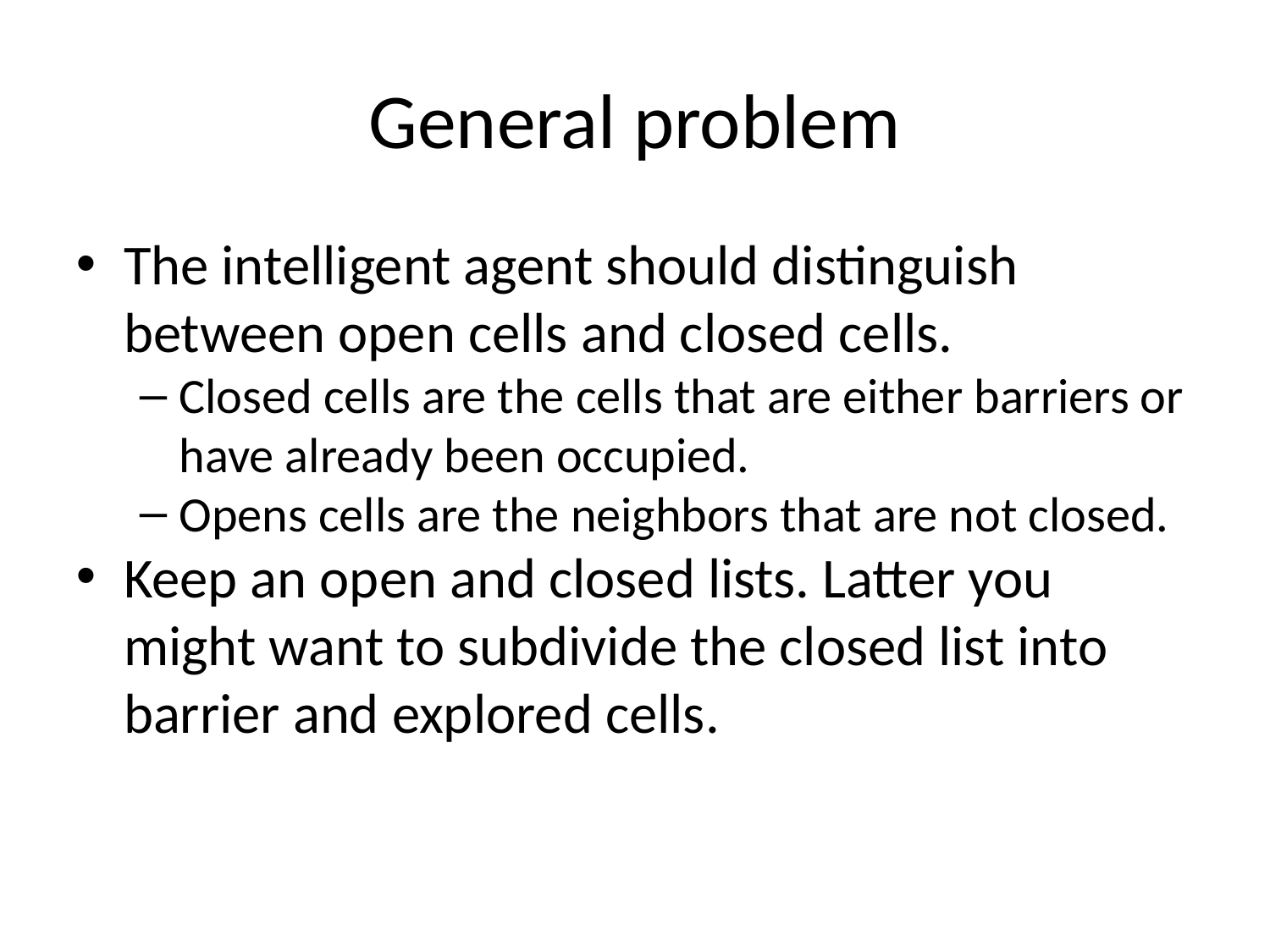

General problem
The intelligent agent should distinguish between open cells and closed cells.
Closed cells are the cells that are either barriers or have already been occupied.
Opens cells are the neighbors that are not closed.
Keep an open and closed lists. Latter you might want to subdivide the closed list into barrier and explored cells.